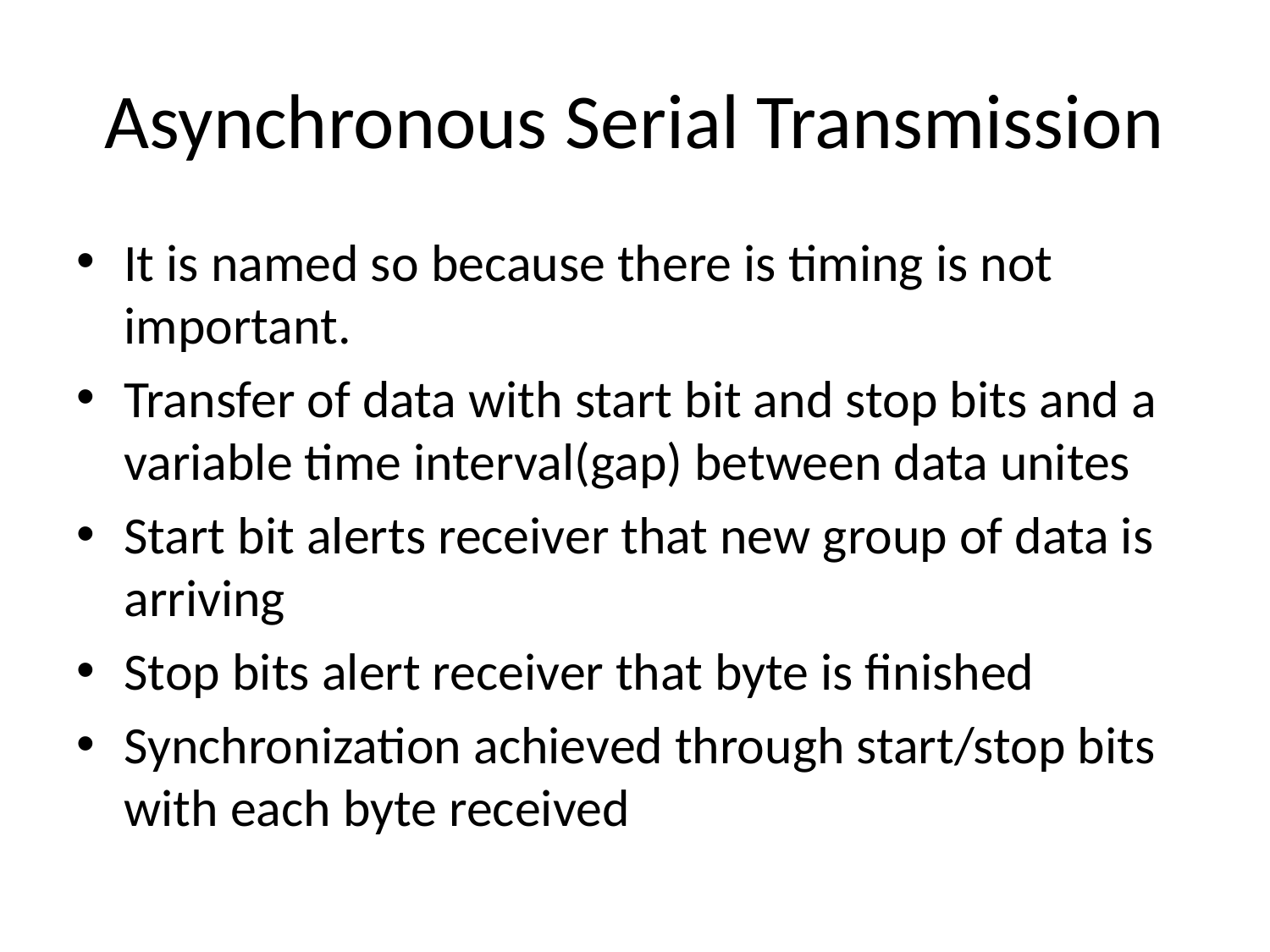

# Asynchronous Serial Transmission
It is named so because there is timing is not important.
Transfer of data with start bit and stop bits and a variable time interval(gap) between data unites
Start bit alerts receiver that new group of data is arriving
Stop bits alert receiver that byte is finished
Synchronization achieved through start/stop bits with each byte received